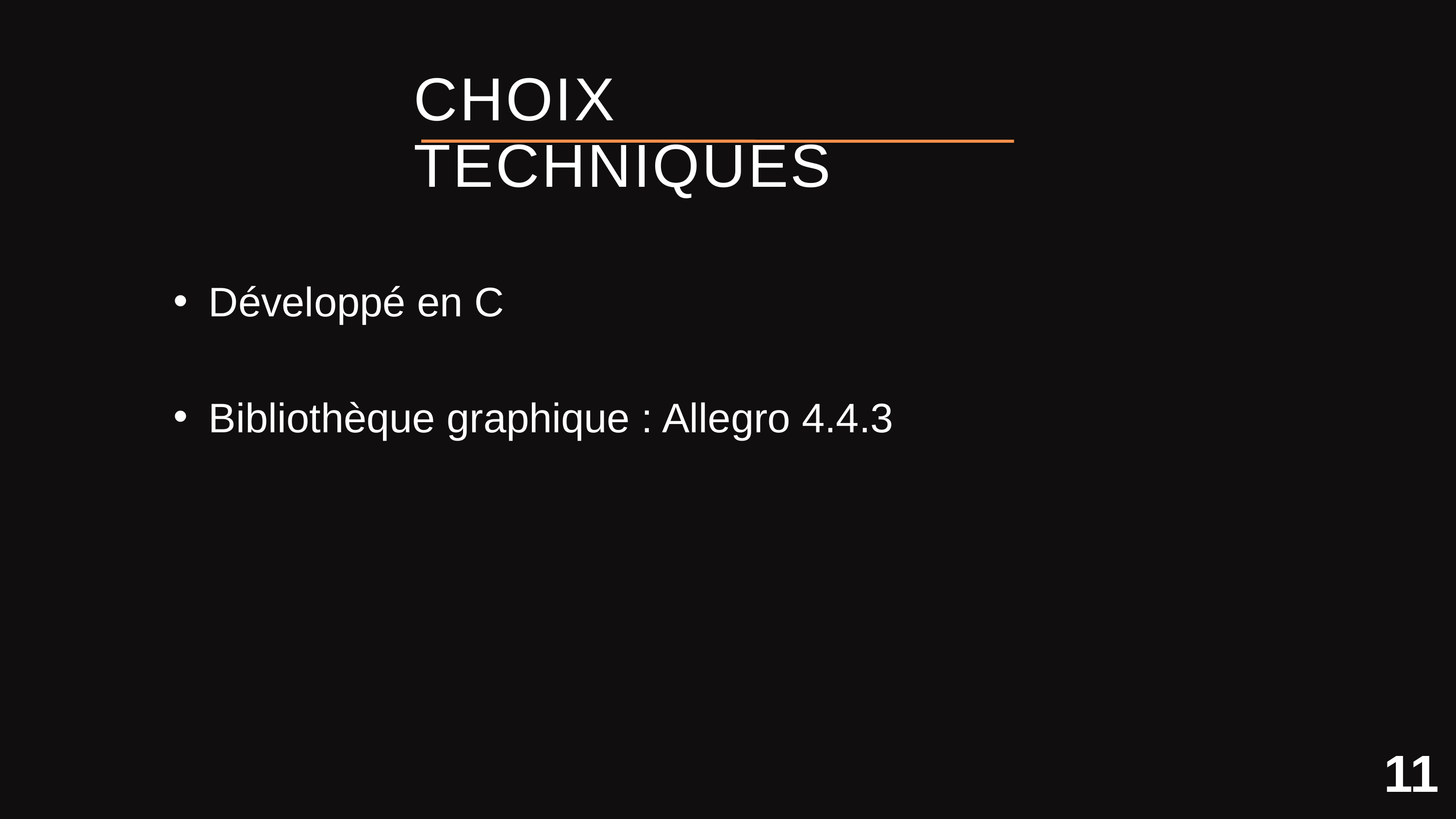

CHOIX TECHNIQUES

Développé en C

Bibliothèque graphique : Allegro 4.4.3

11